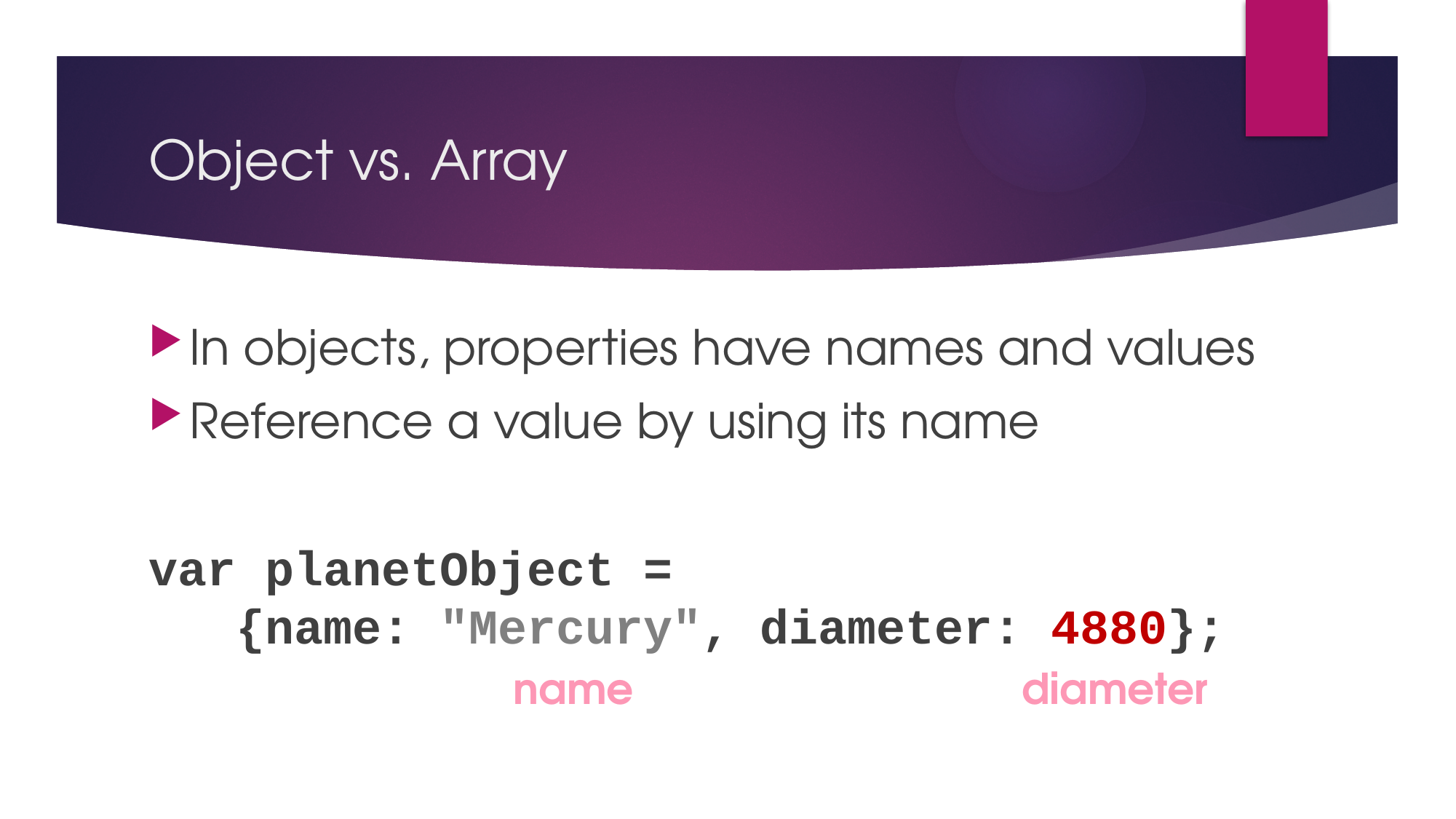

# Object vs. Array
In objects, properties have names and values
Reference a value by using its name

var planetObject =
   {name: "Mercury", diameter: 4880};
name
diameter